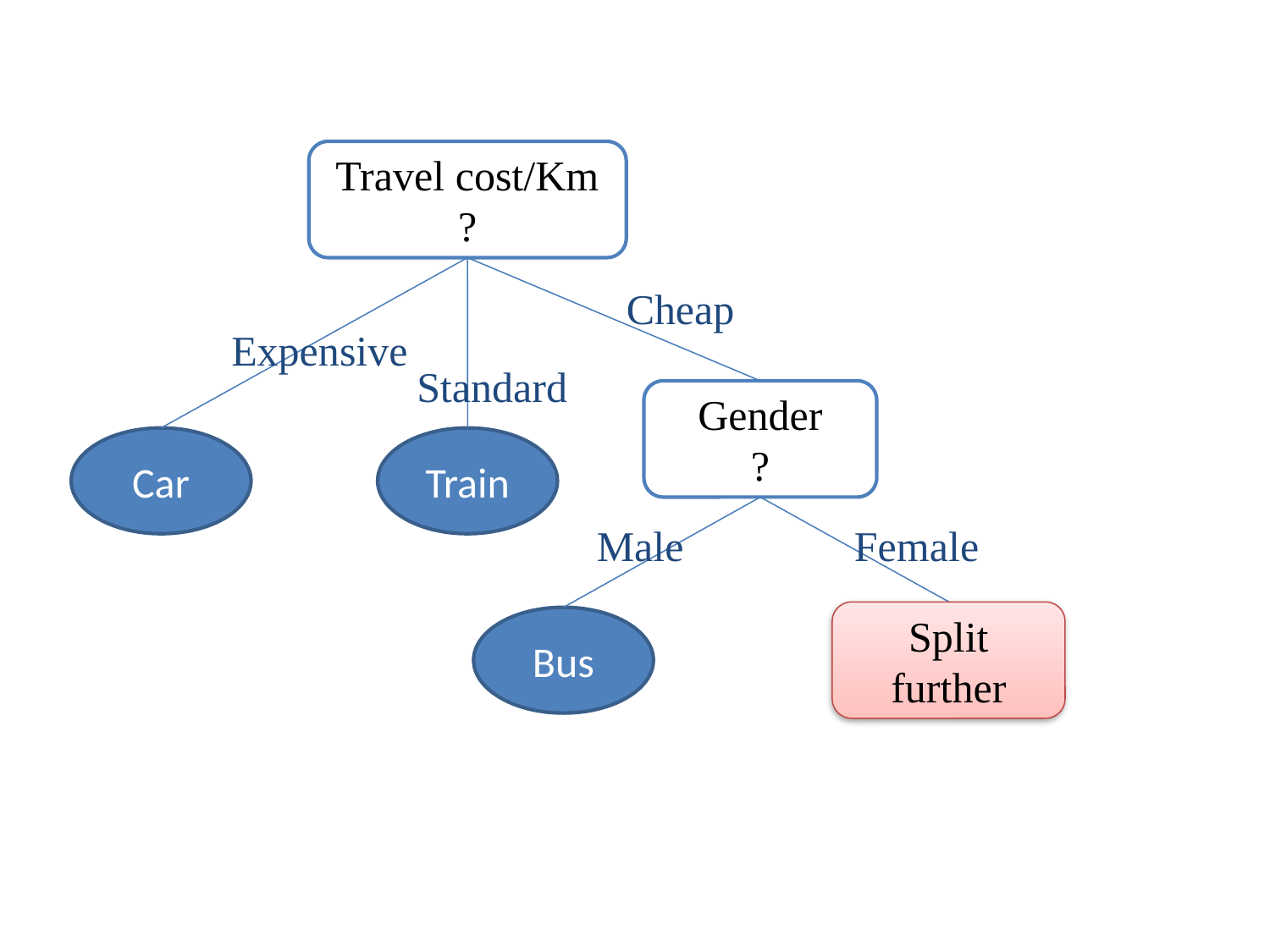

Travel cost/Km
?
Cheap
Expensive
Standard
Gender
?
Car
Train
Male
Female
Split further
Bus